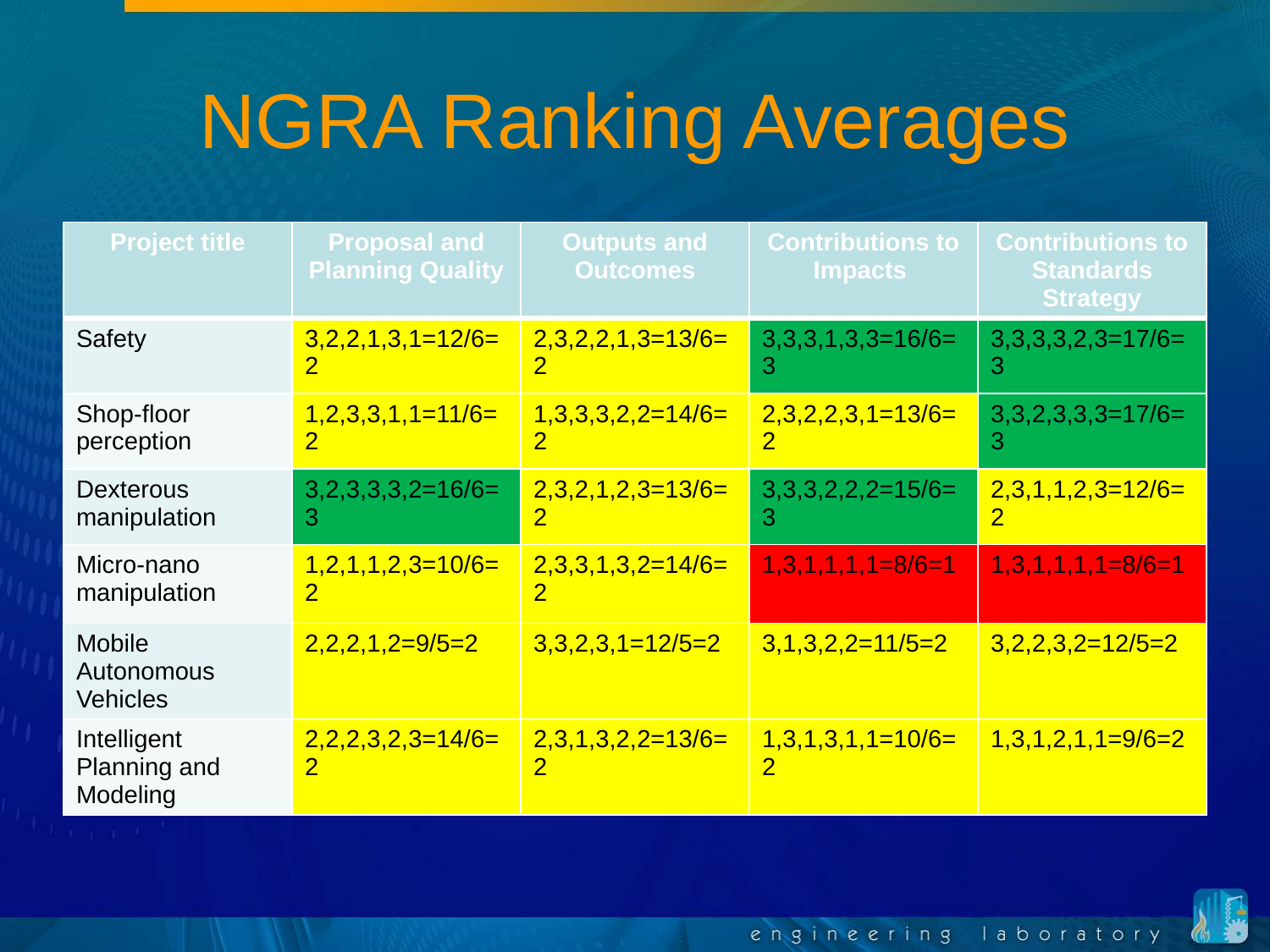

# NGRA Ranking Averages
| Project title | Proposal and Planning Quality | Outputs and Outcomes | Contributions to Impacts | Contributions to Standards Strategy |
| --- | --- | --- | --- | --- |
| Safety | 3,2,2,1,3,1=12/6=2 | 2,3,2,2,1,3=13/6=2 | 3,3,3,1,3,3=16/6=3 | 3,3,3,3,2,3=17/6=3 |
| Shop-floor perception | 1,2,3,3,1,1=11/6=2 | 1,3,3,3,2,2=14/6=2 | 2,3,2,2,3,1=13/6=2 | 3,3,2,3,3,3=17/6=3 |
| Dexterous manipulation | 3,2,3,3,3,2=16/6=3 | 2,3,2,1,2,3=13/6=2 | 3,3,3,2,2,2=15/6=3 | 2,3,1,1,2,3=12/6=2 |
| Micro-nano manipulation | 1,2,1,1,2,3=10/6=2 | 2,3,3,1,3,2=14/6=2 | 1,3,1,1,1,1=8/6=1 | 1,3,1,1,1,1=8/6=1 |
| Mobile Autonomous Vehicles | 2,2,2,1,2=9/5=2 | 3,3,2,3,1=12/5=2 | 3,1,3,2,2=11/5=2 | 3,2,2,3,2=12/5=2 |
| Intelligent Planning and Modeling | 2,2,2,3,2,3=14/6=2 | 2,3,1,3,2,2=13/6=2 | 1,3,1,3,1,1=10/6=2 | 1,3,1,2,1,1=9/6=2 |